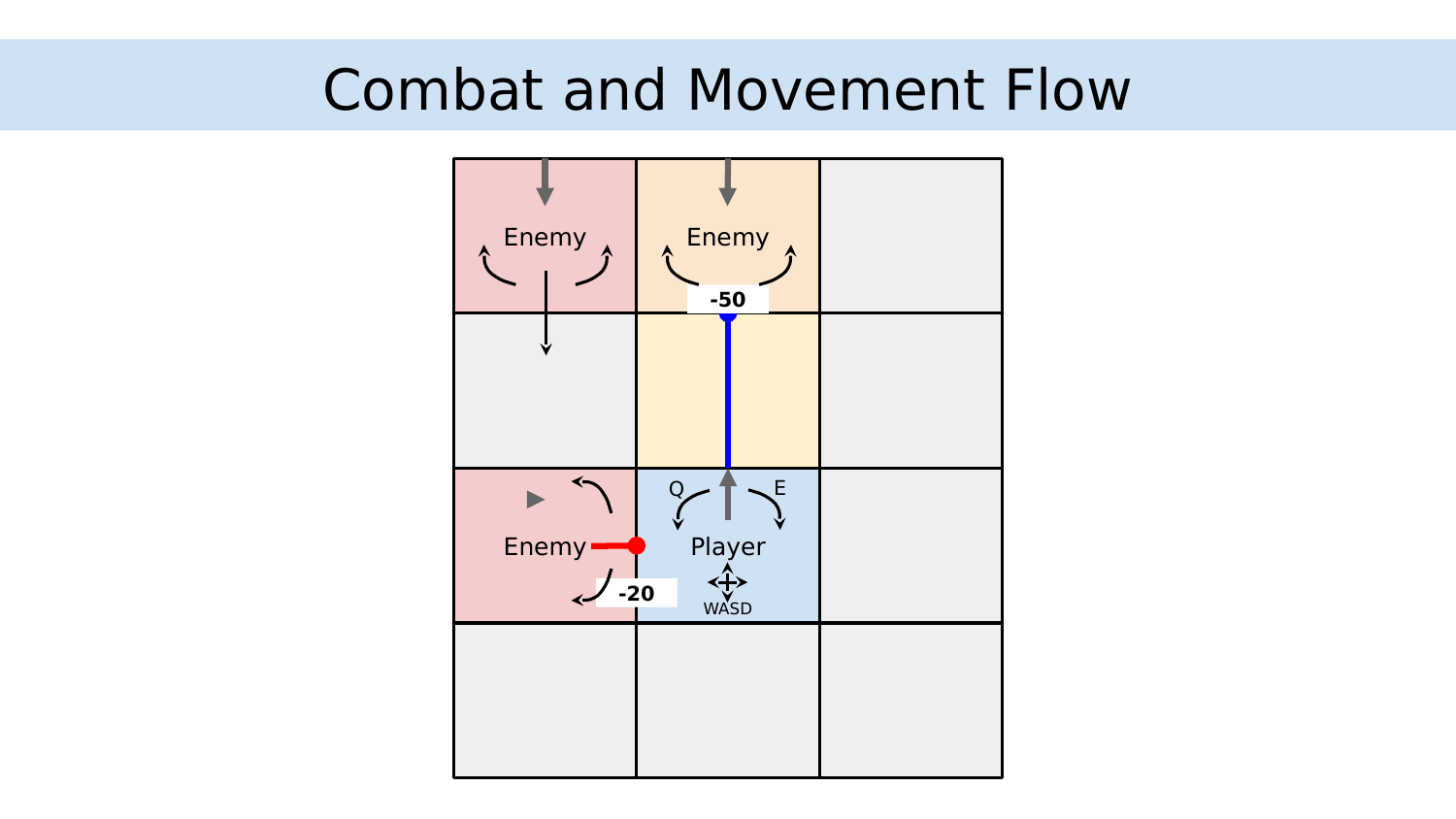

# Combat and Movement Flow
Enemy
Enemy

-50

E
Enemy
Player

Q

-20
WASD